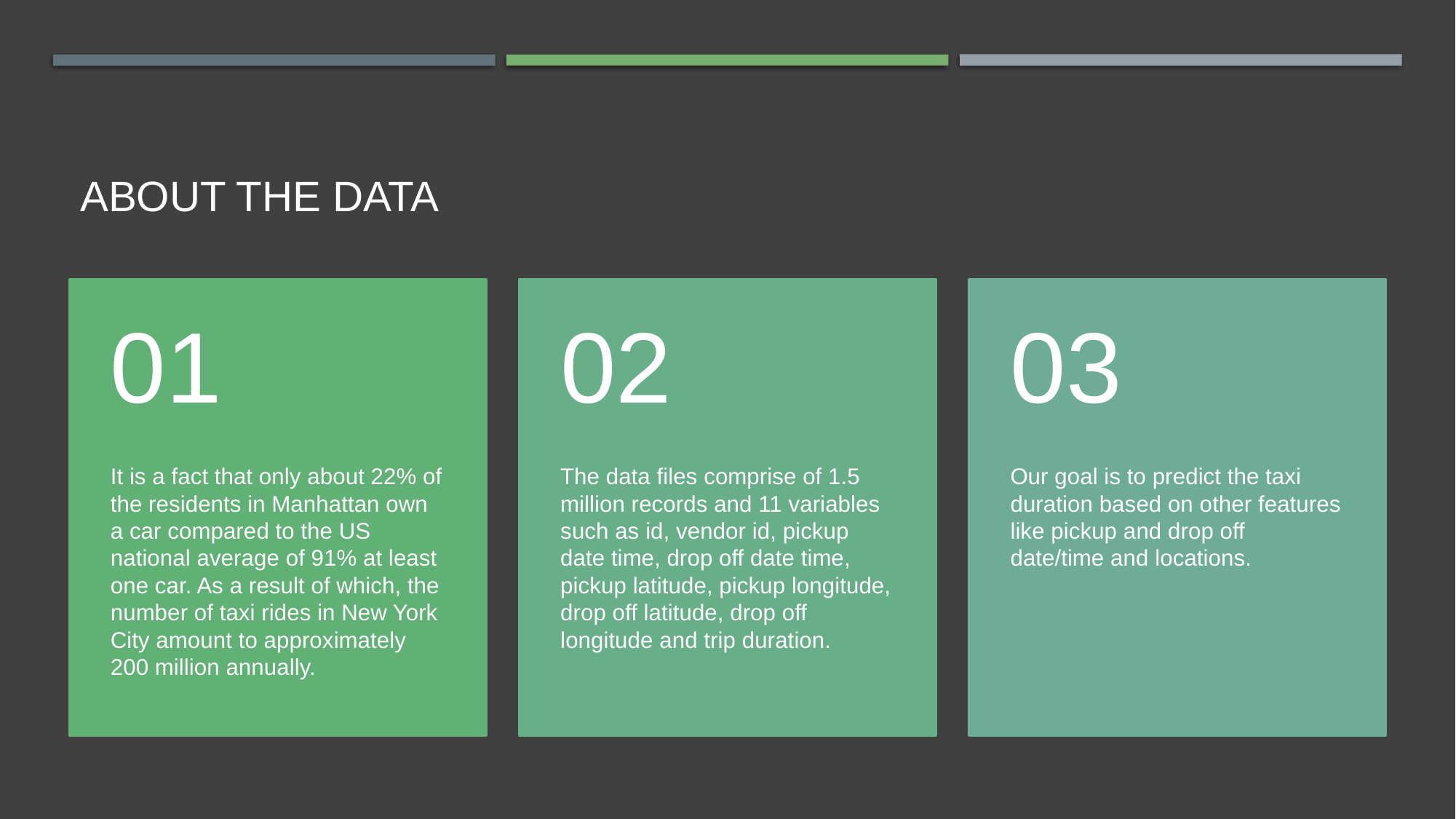

# About the Data
It is a fact that only about 22% of the residents in Manhattan own a car compared to the US national average of 91% at least one car. As a result of which, the number of taxi rides in New York City amount to approximately 200 million annually.
01
The data files comprise of 1.5 million records and 11 variables such as id, vendor id, pickup date time, drop off date time, pickup latitude, pickup longitude, drop off latitude, drop off longitude and trip duration.
02
Our goal is to predict the taxi duration based on other features like pickup and drop off date/time and locations.
03